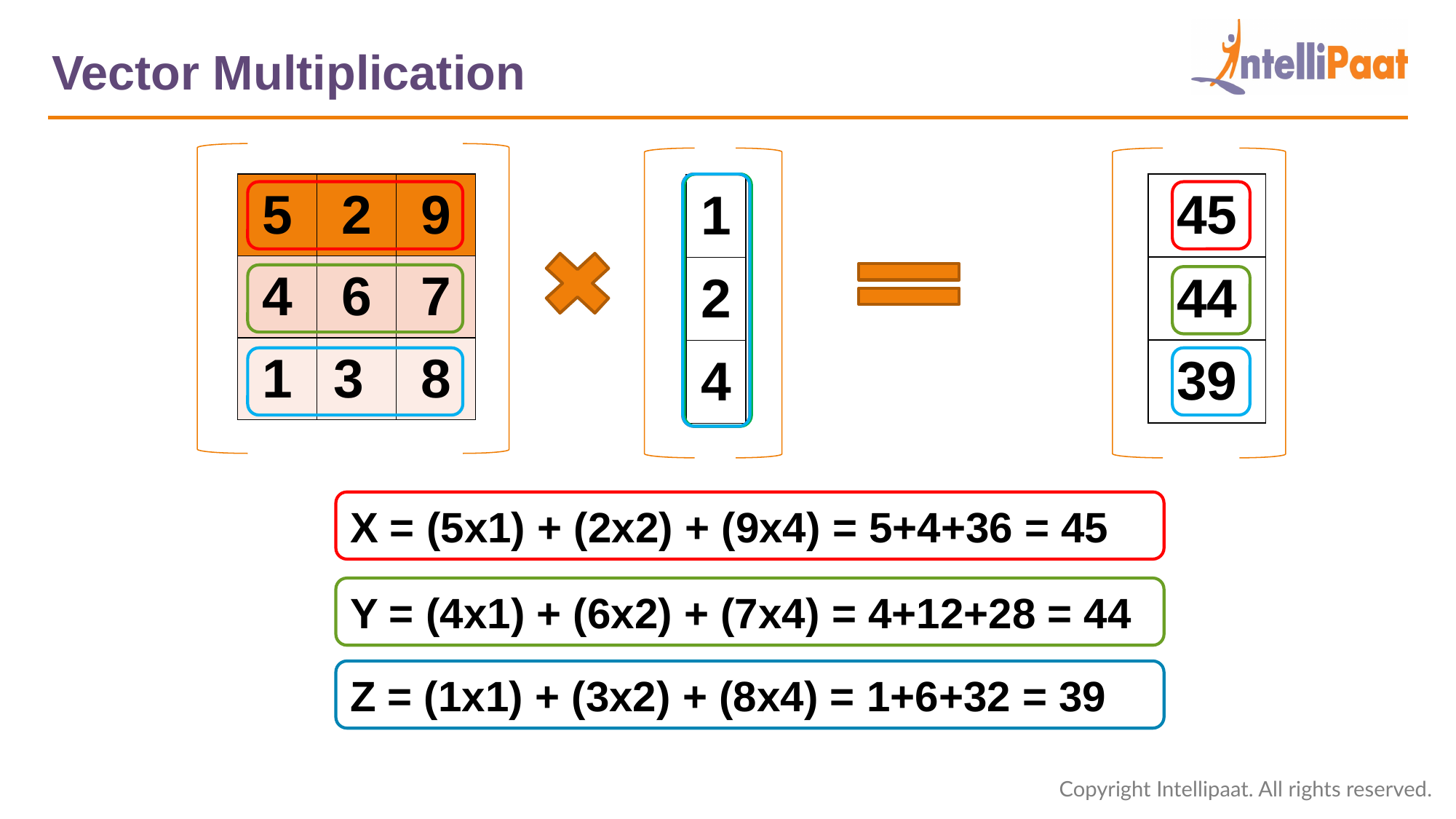

Vector Multiplication

| 45 |
| --- |
| 44 |
| 39 |

| 5 | 2 | 9 |
| --- | --- | --- |
| 4 | 6 | 7 |
| 1 | 3 | 8 |
| 1 |
| --- |
| 2 |
| 4 |

X = (5x1) + (2x2) + (9x4) = 5+4+36 = 45
Y = (4x1) + (6x2) + (7x4) = 4+12+28 = 44
Z = (1x1) + (3x2) + (8x4) = 1+6+32 = 39